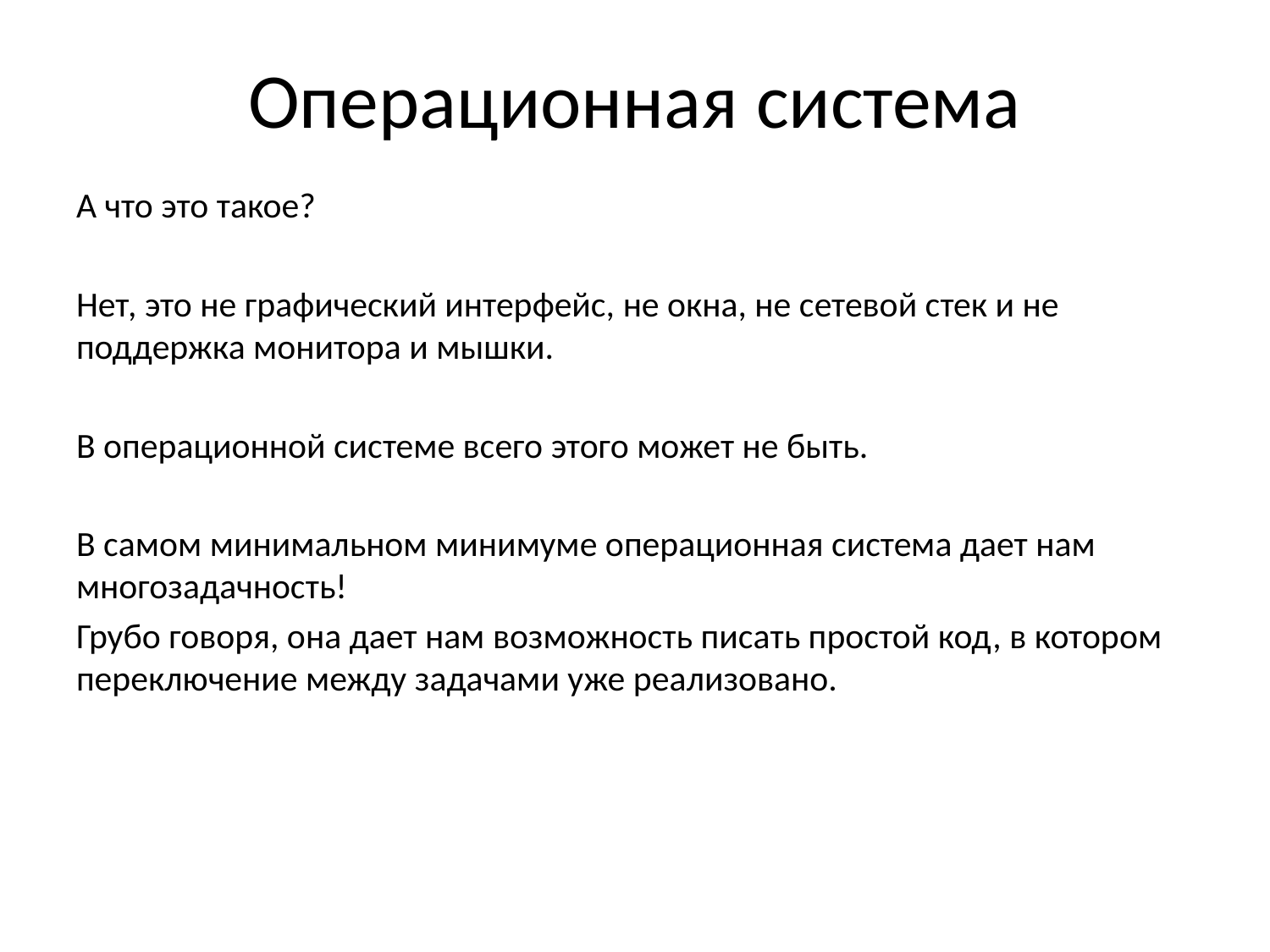

# Операционная система
А что это такое?

Нет, это не графический интерфейс, не окна, не сетевой стек и не поддержка монитора и мышки.

В операционной системе всего этого может не быть.

В самом минимальном минимуме операционная система дает нам многозадачность!
Грубо говоря, она дает нам возможность писать простой код, в котором переключение между задачами уже реализовано.